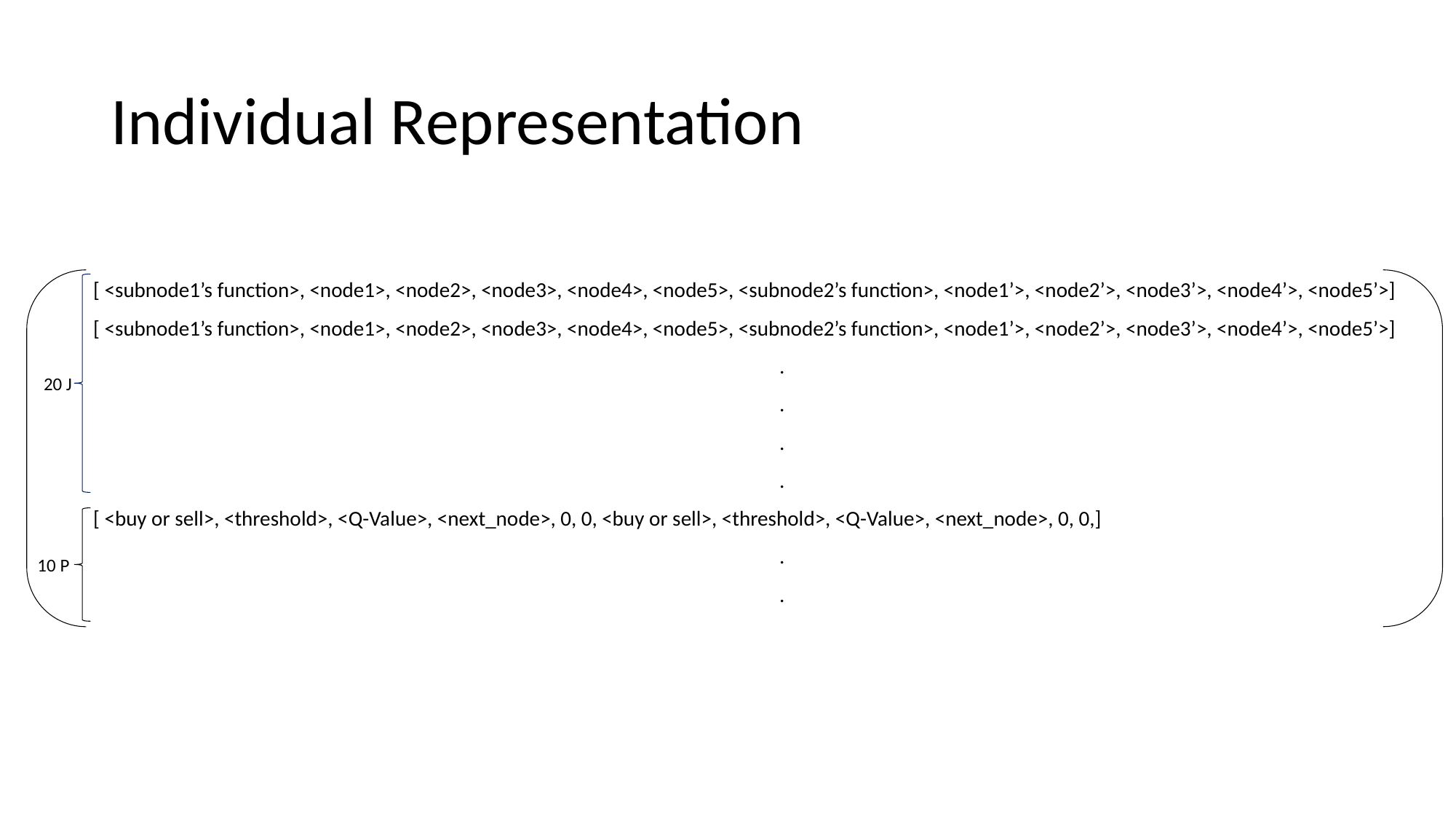

# Individual Representation

[ <subnode1’s function>, <node1>, <node2>, <node3>, <node4>, <node5>, <subnode2’s function>, <node1’>, <node2’>, <node3’>, <node4’>, <node5’>]
[ <subnode1’s function>, <node1>, <node2>, <node3>, <node4>, <node5>, <subnode2’s function>, <node1’>, <node2’>, <node3’>, <node4’>, <node5’>]
.
.
.
.
[ <buy or sell>, <threshold>, <Q-Value>, <next_node>, 0, 0, <buy or sell>, <threshold>, <Q-Value>, <next_node>, 0, 0,]
.
.

20 J

10 P